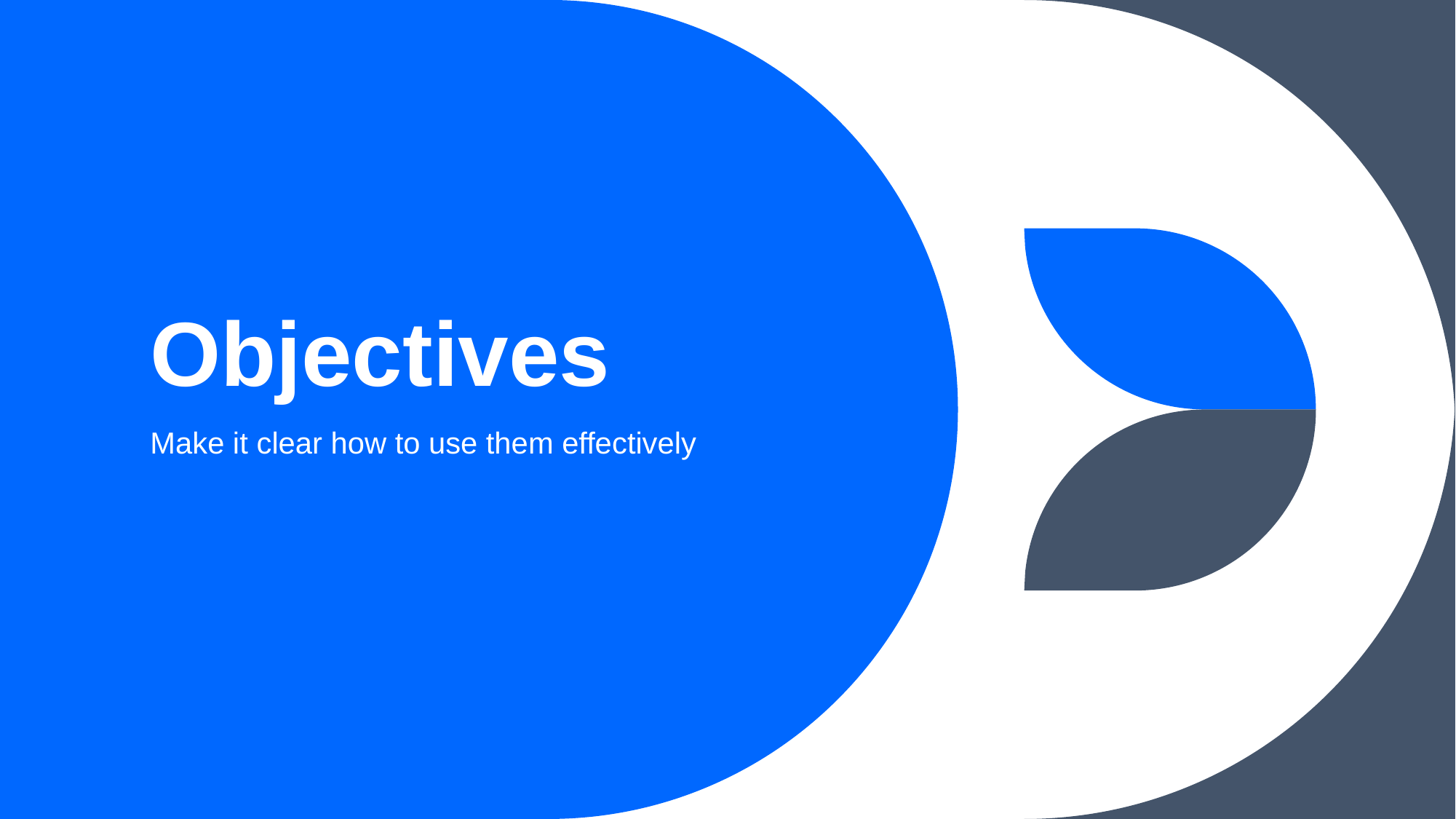

# Objectives
Make it clear how to use them effectively